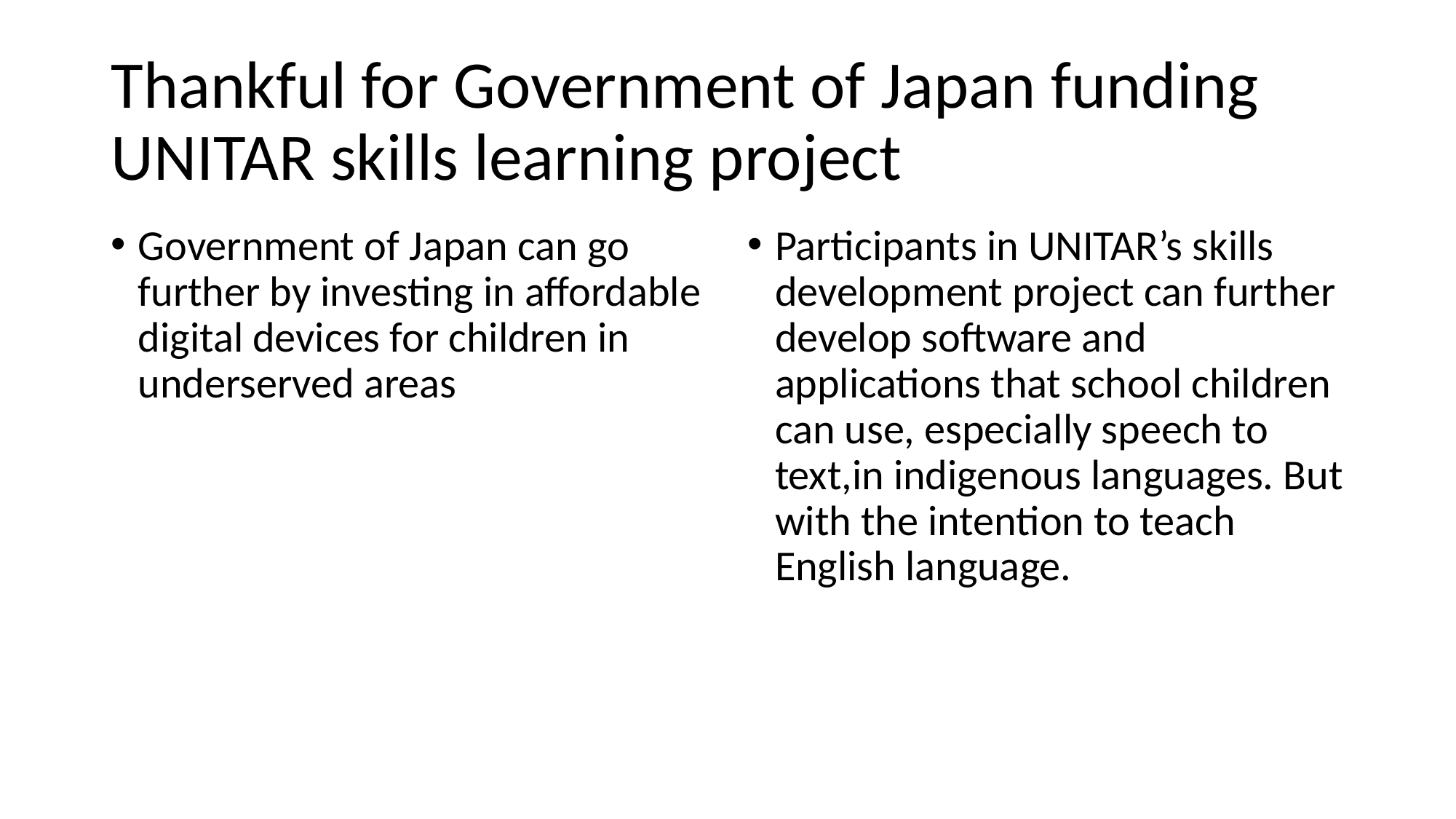

# Thankful for Government of Japan funding UNITAR skills learning project
Government of Japan can go further by investing in affordable digital devices for children in underserved areas
Participants in UNITAR’s skills development project can further develop software and applications that school children can use, especially speech to text,in indigenous languages. But with the intention to teach English language.